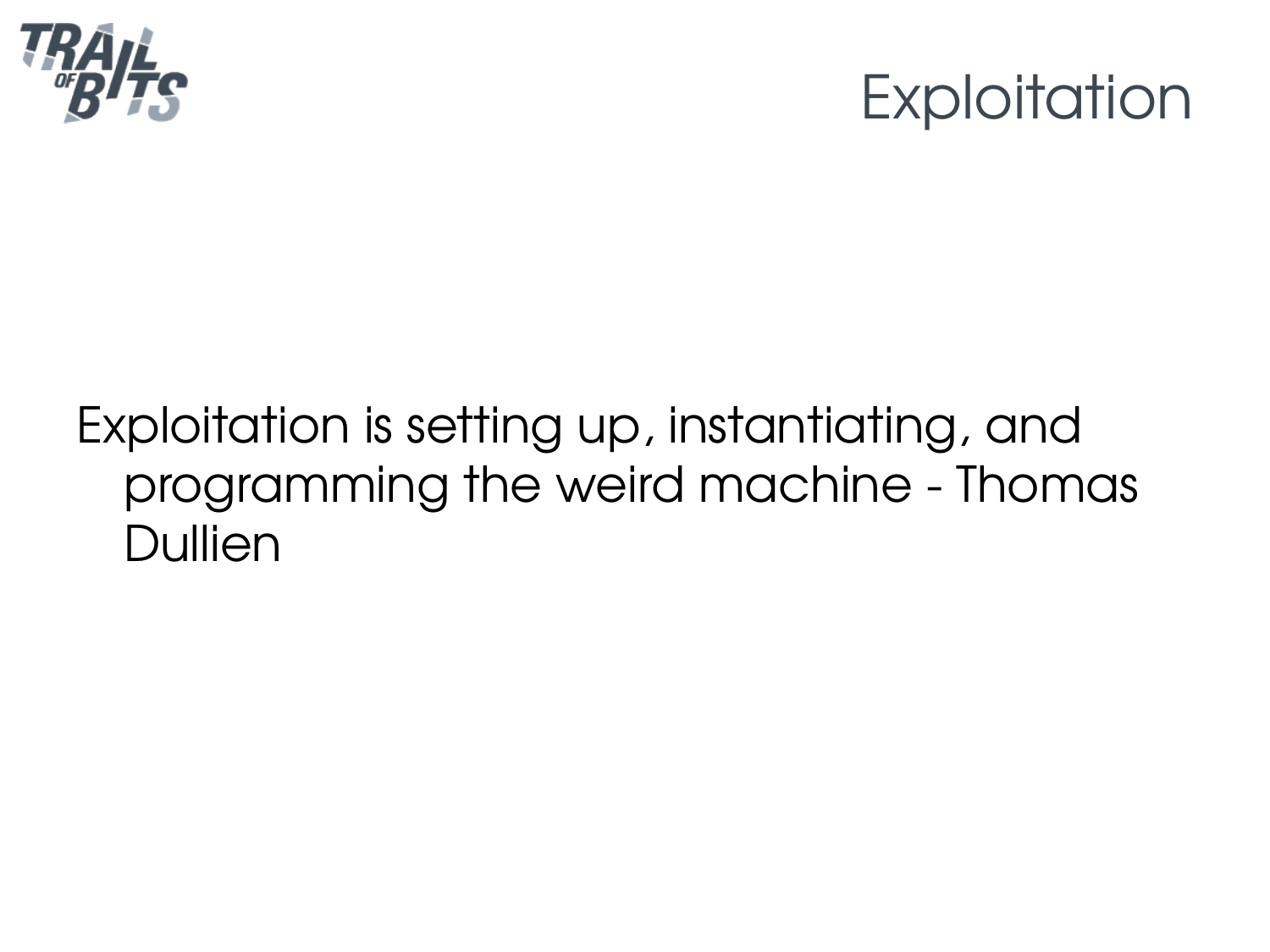

# Exploitation

Exploitation is setting up, instantiating, and programming the weird machine - Thomas Dullien